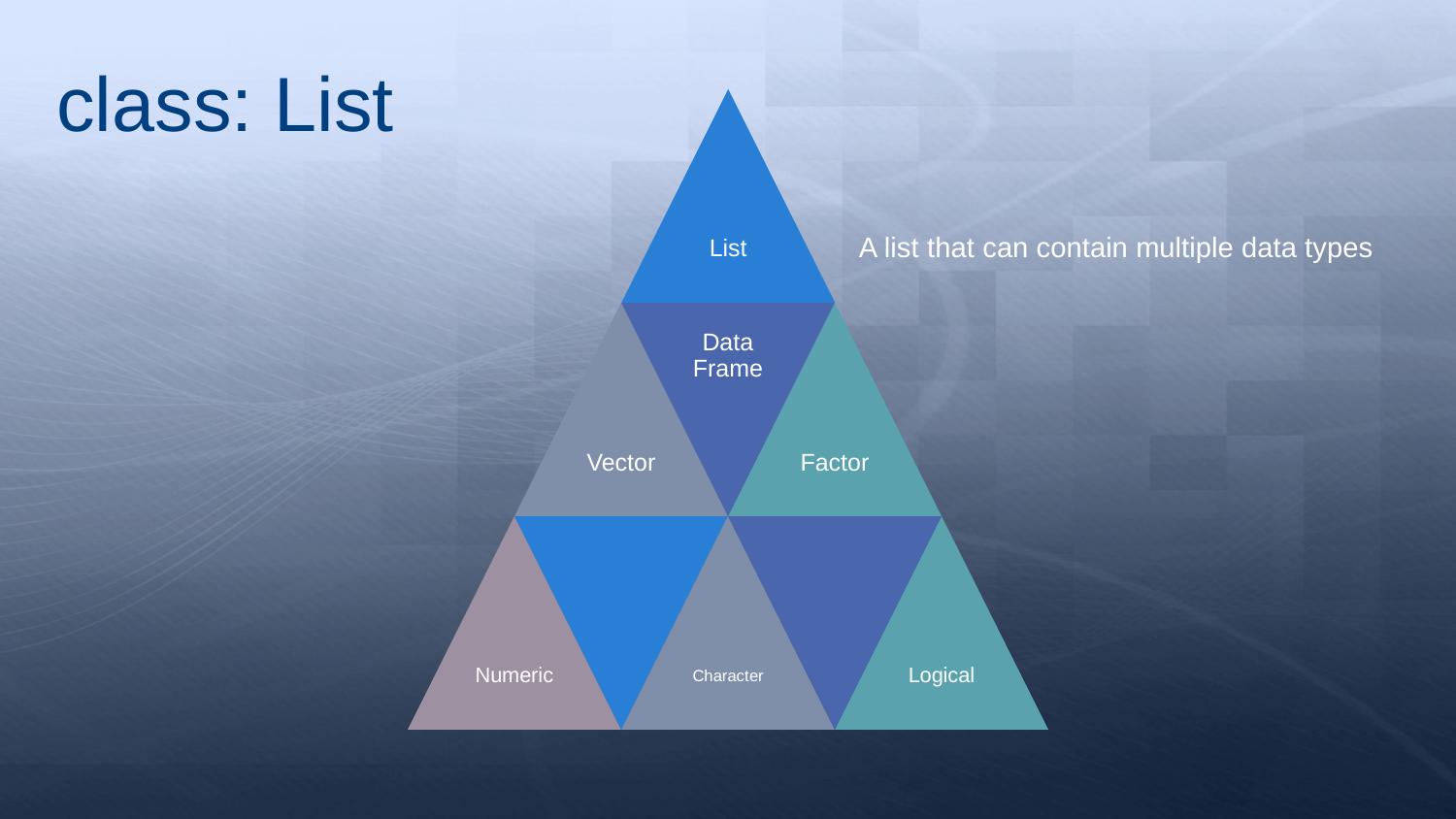

class: List

List
A list that can contain multiple data types

Data Frame

Factor

Vector

Numeric

Character

Logical